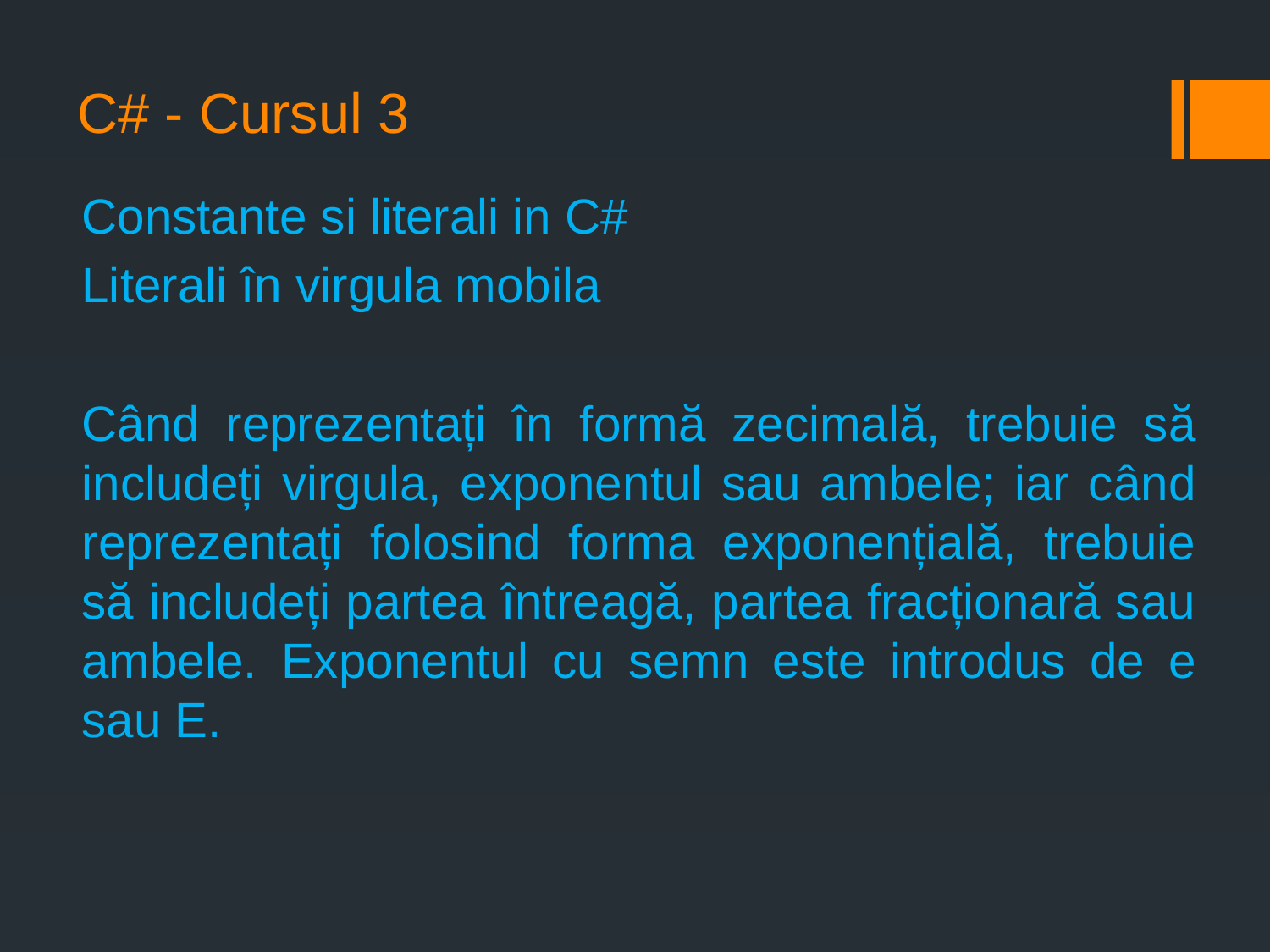

# C# - Cursul 3
Constante si literali in C#
Literali în virgula mobila

Când reprezentați în formă zecimală, trebuie să includeți virgula, exponentul sau ambele; iar când reprezentați folosind forma exponențială, trebuie să includeți partea întreagă, partea fracționară sau ambele. Exponentul cu semn este introdus de e sau E.